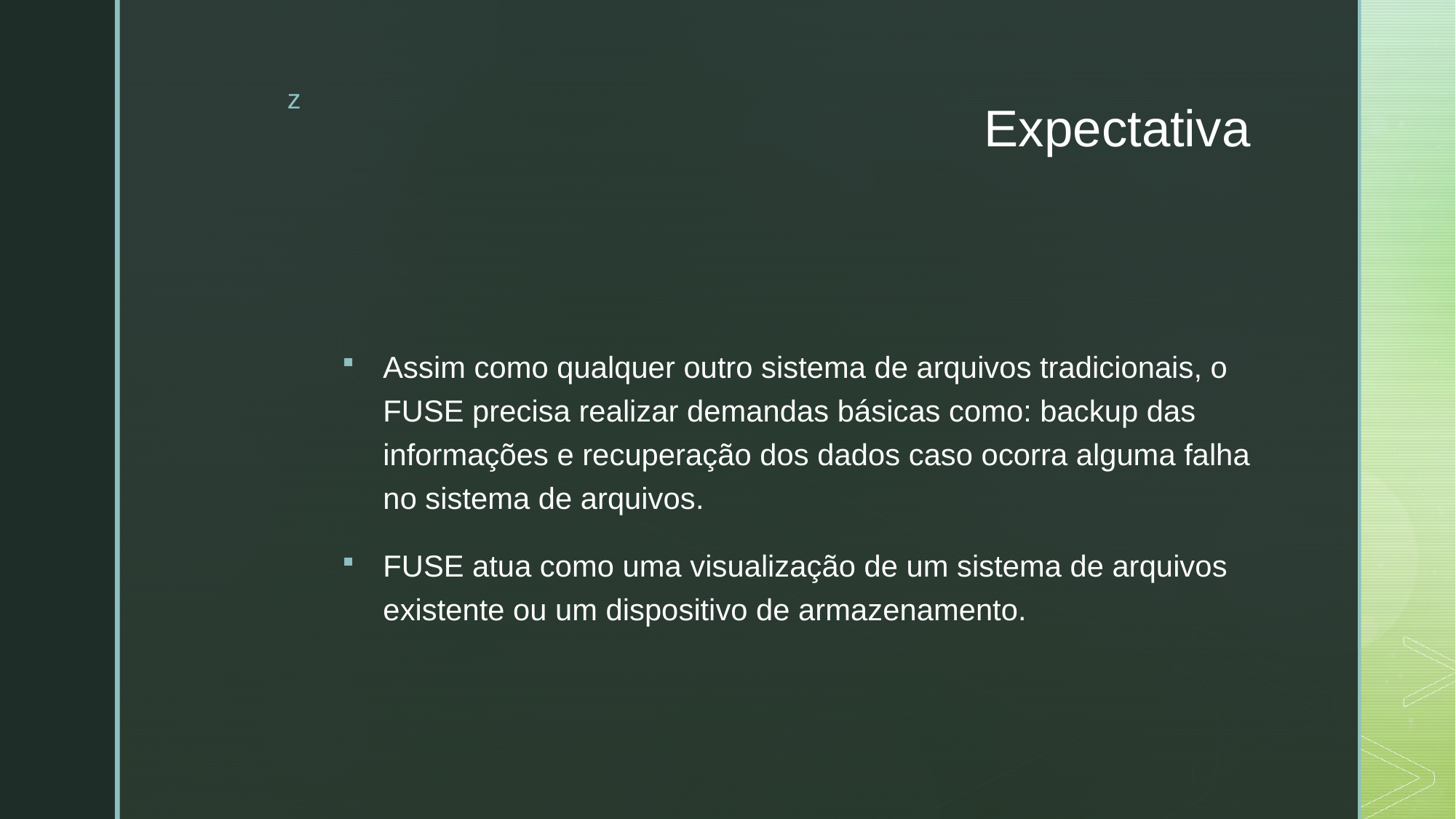

# Expectativa
Assim como qualquer outro sistema de arquivos tradicionais, o FUSE precisa realizar demandas básicas como: backup das informações e recuperação dos dados caso ocorra alguma falha no sistema de arquivos.
FUSE atua como uma visualização de um sistema de arquivos existente ou um dispositivo de armazenamento.